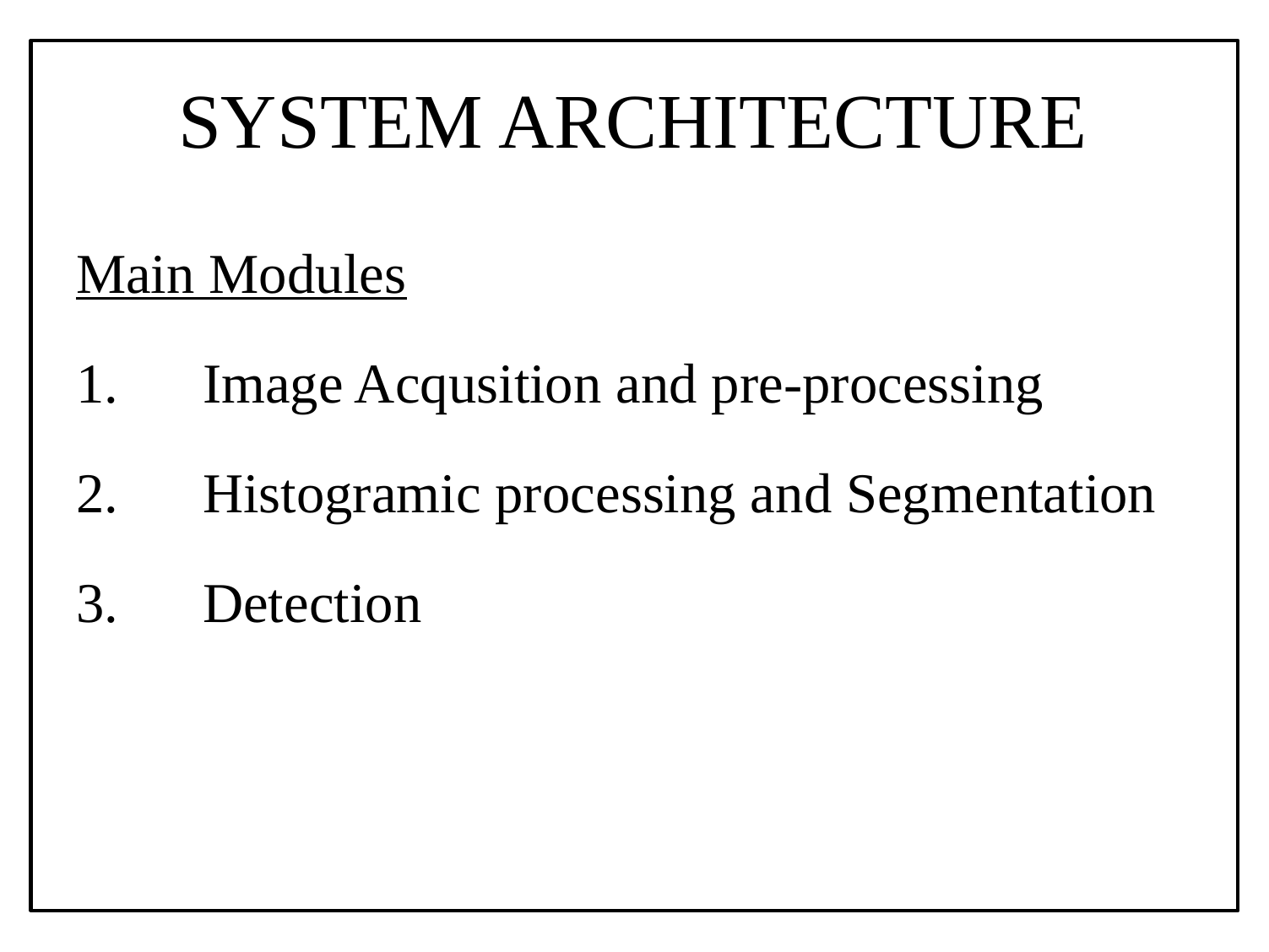

SYSTEM ARCHITECTURE

Main Modules

	Image Acqusition and pre-processing

	Histogramic processing and Segmentation

	Detection